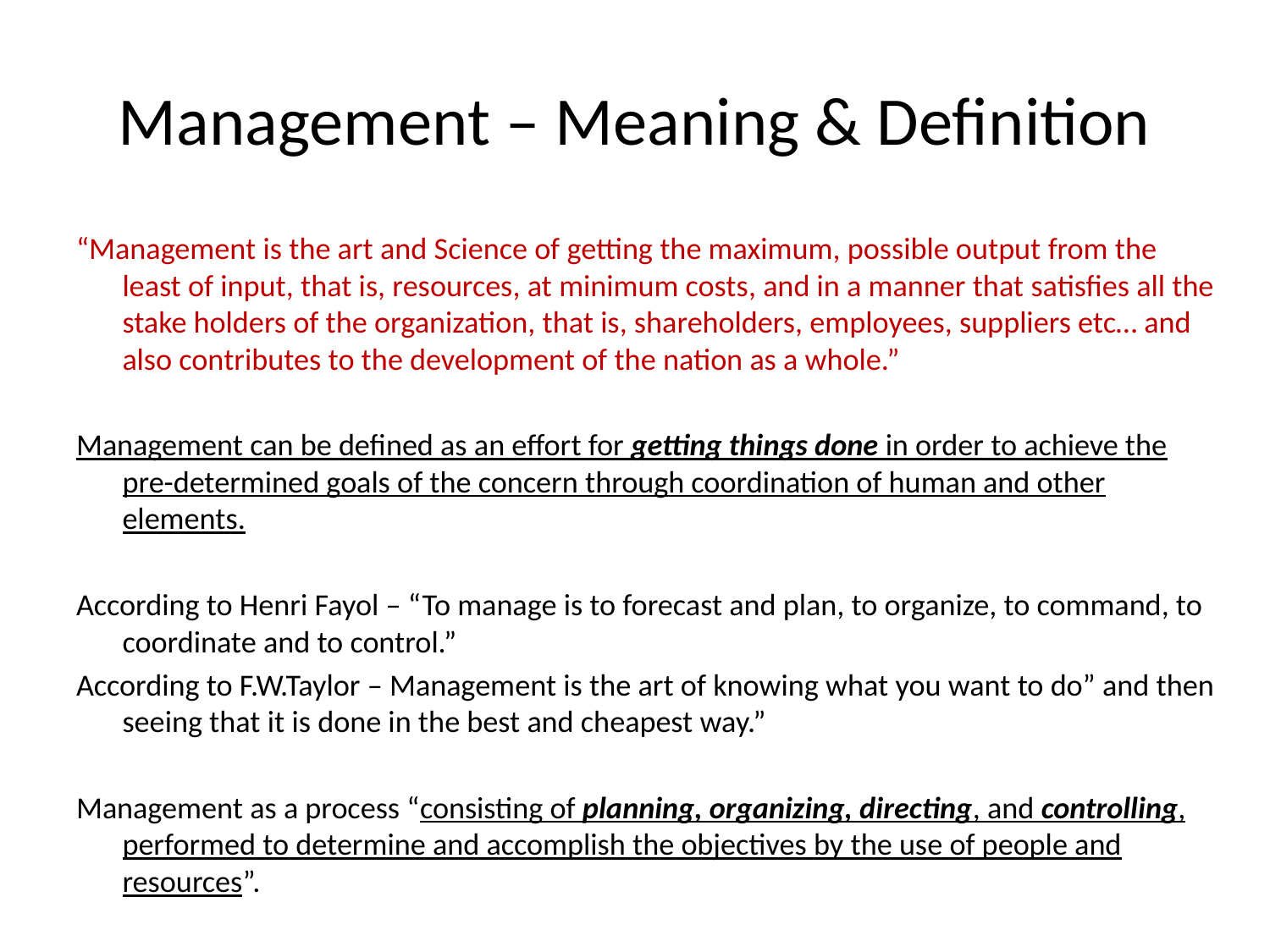

# Management – Meaning & Definition
“Management is the art and Science of getting the maximum, possible output from the least of input, that is, resources, at minimum costs, and in a manner that satisfies all the stake holders of the organization, that is, shareholders, employees, suppliers etc… and also contributes to the development of the nation as a whole.”

Management can be defined as an effort for getting things done in order to achieve the pre-determined goals of the concern through coordination of human and other elements.

According to Henri Fayol – “To manage is to forecast and plan, to organize, to command, to coordinate and to control.”
According to F.W.Taylor – Management is the art of knowing what you want to do” and then seeing that it is done in the best and cheapest way.”

Management as a process “consisting of planning, organizing, directing, and controlling, performed to determine and accomplish the objectives by the use of people and resources”.